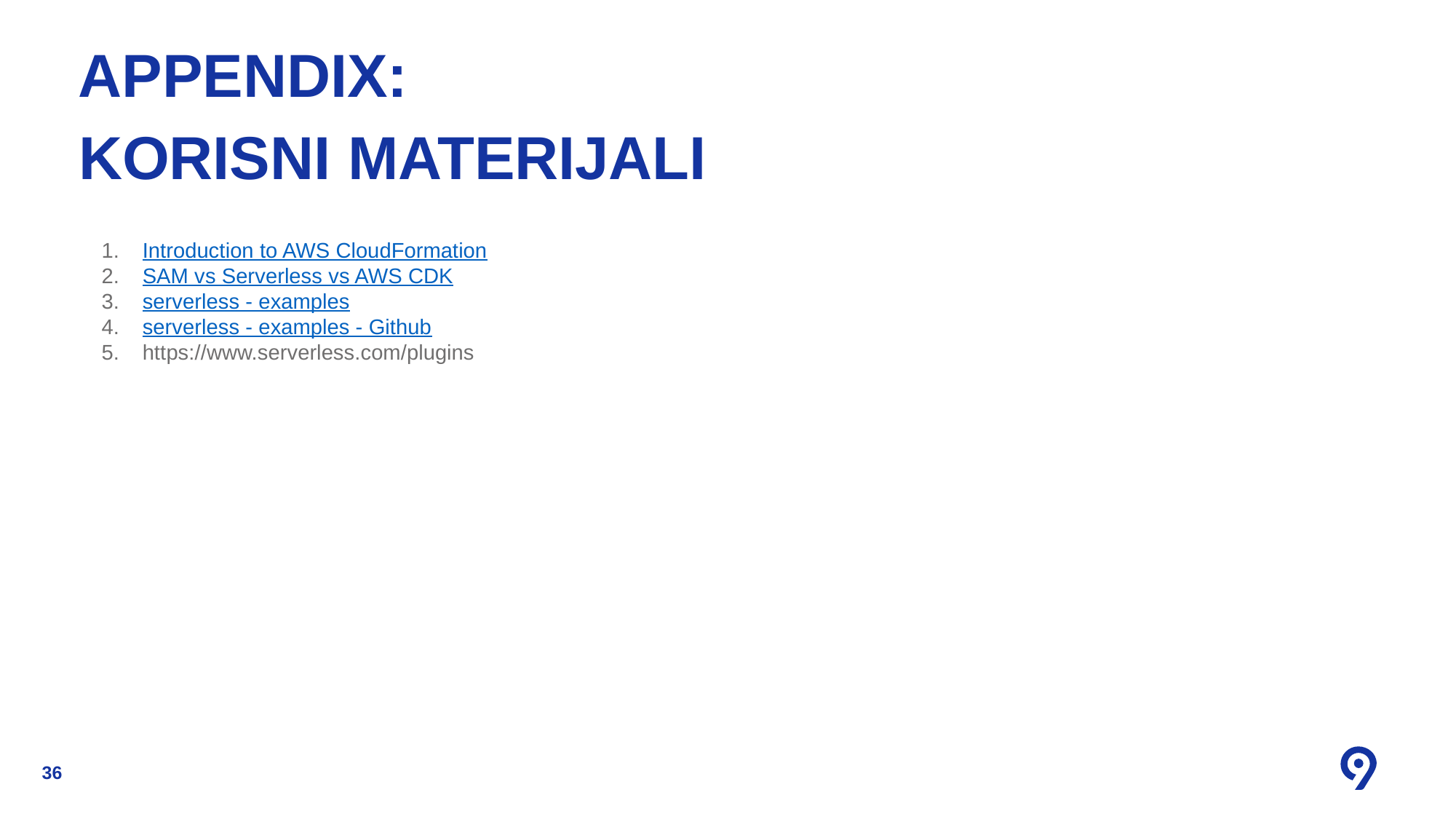

Appendix:
# Korisni materijali

Introduction to AWS CloudFormation
SAM vs Serverless vs AWS CDK
serverless - examples
serverless - examples - Github
https://www.serverless.com/plugins

36